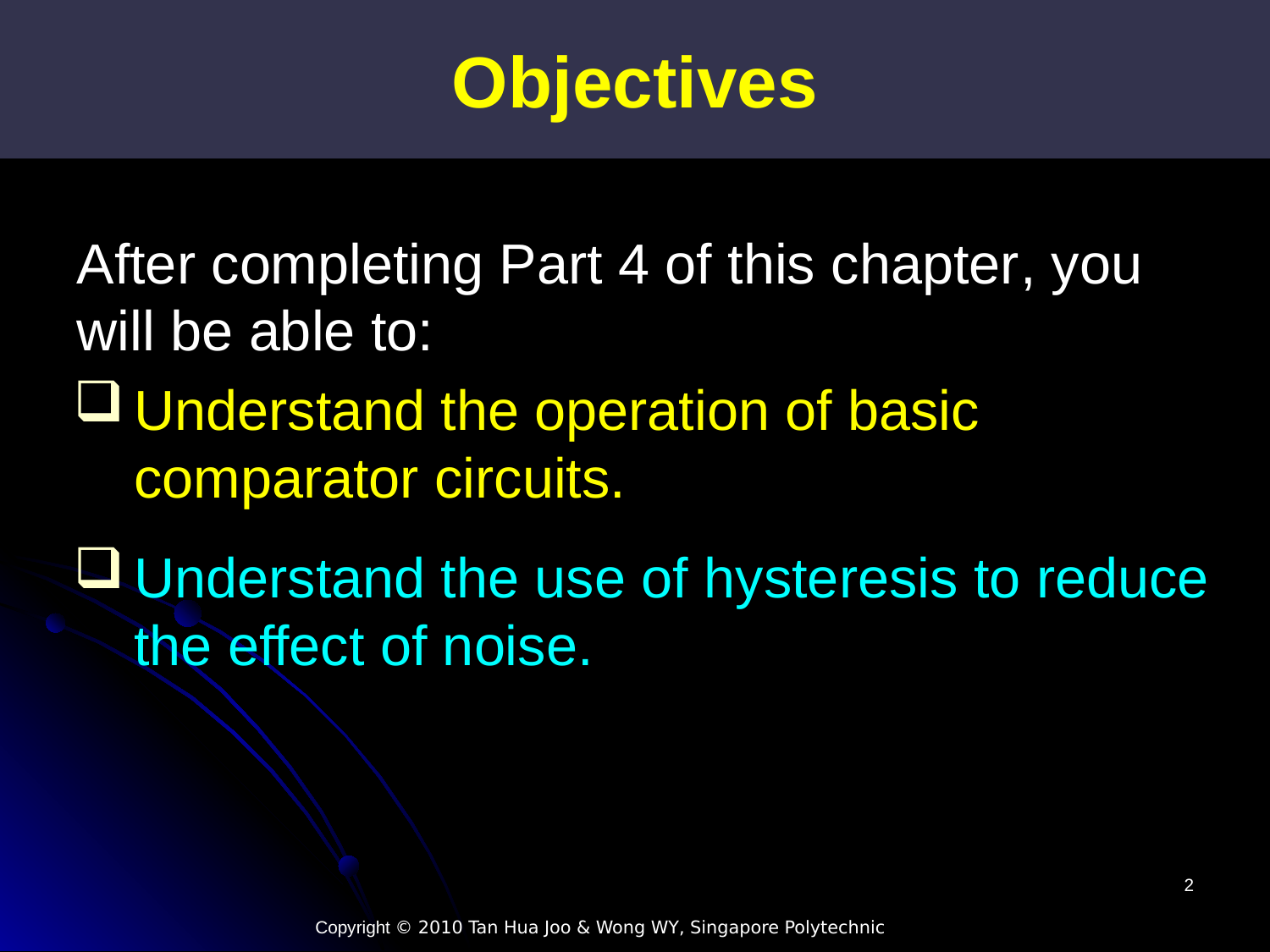

Objectives
After completing Part 4 of this chapter, you will be able to:
Understand the operation of basic comparator circuits.
Understand the use of hysteresis to reduce the effect of noise.
2

Copyright © 2010 Tan Hua Joo & Wong WY, Singapore Polytechnic